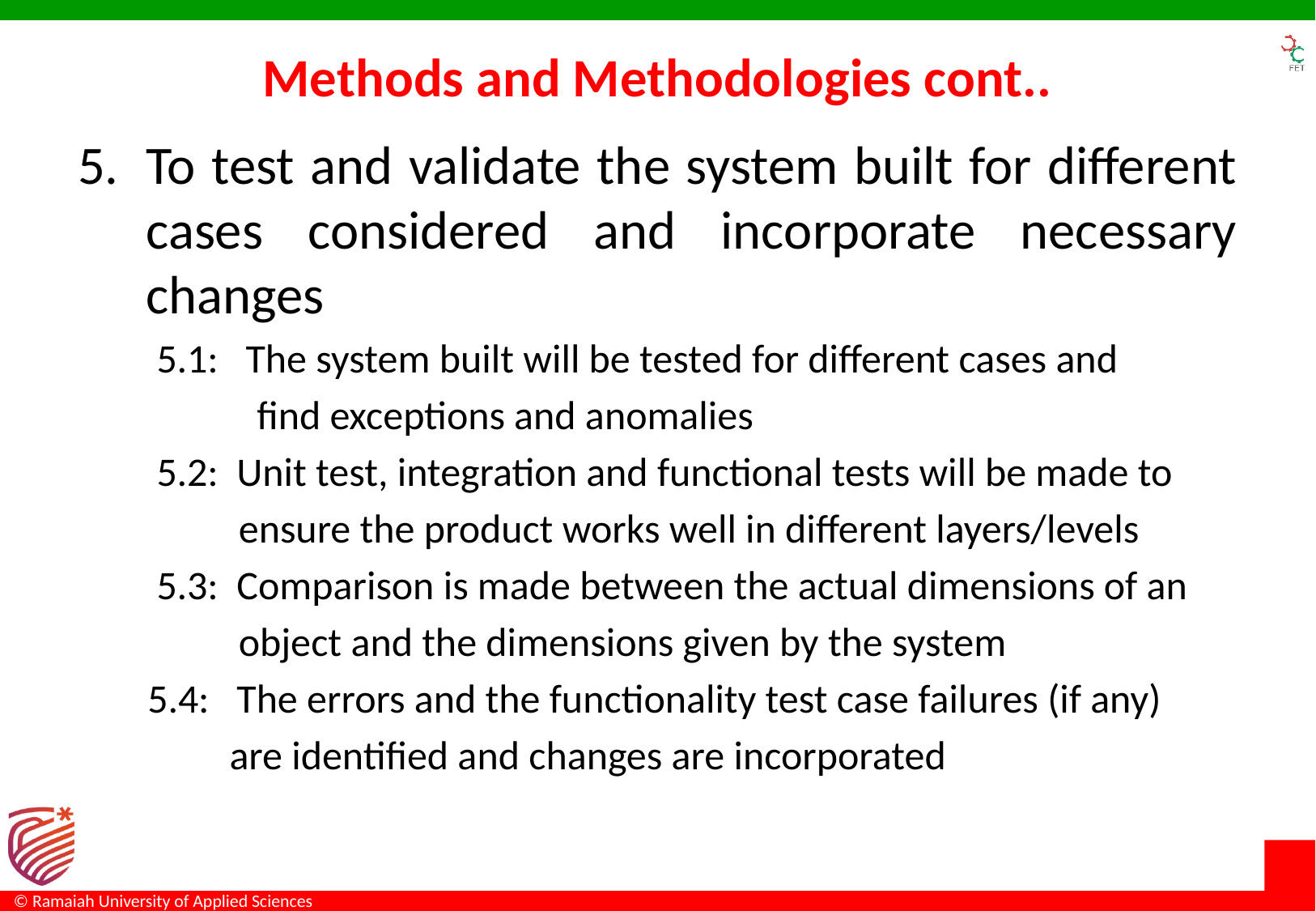

# Methods and Methodologies cont..
To test and validate the system built for different cases considered and incorporate necessary changes
  5.1:   The system built will be tested for different cases and
             find exceptions and anomalies
  5.2:  Unit test, integration and functional tests will be made to
           ensure the product works well in different layers/levels
  5.3:  Comparison is made between the actual dimensions of an
           object and the dimensions given by the system
 5.4:   The errors and the functionality test case failures (if any)
          are identified and changes are incorporated